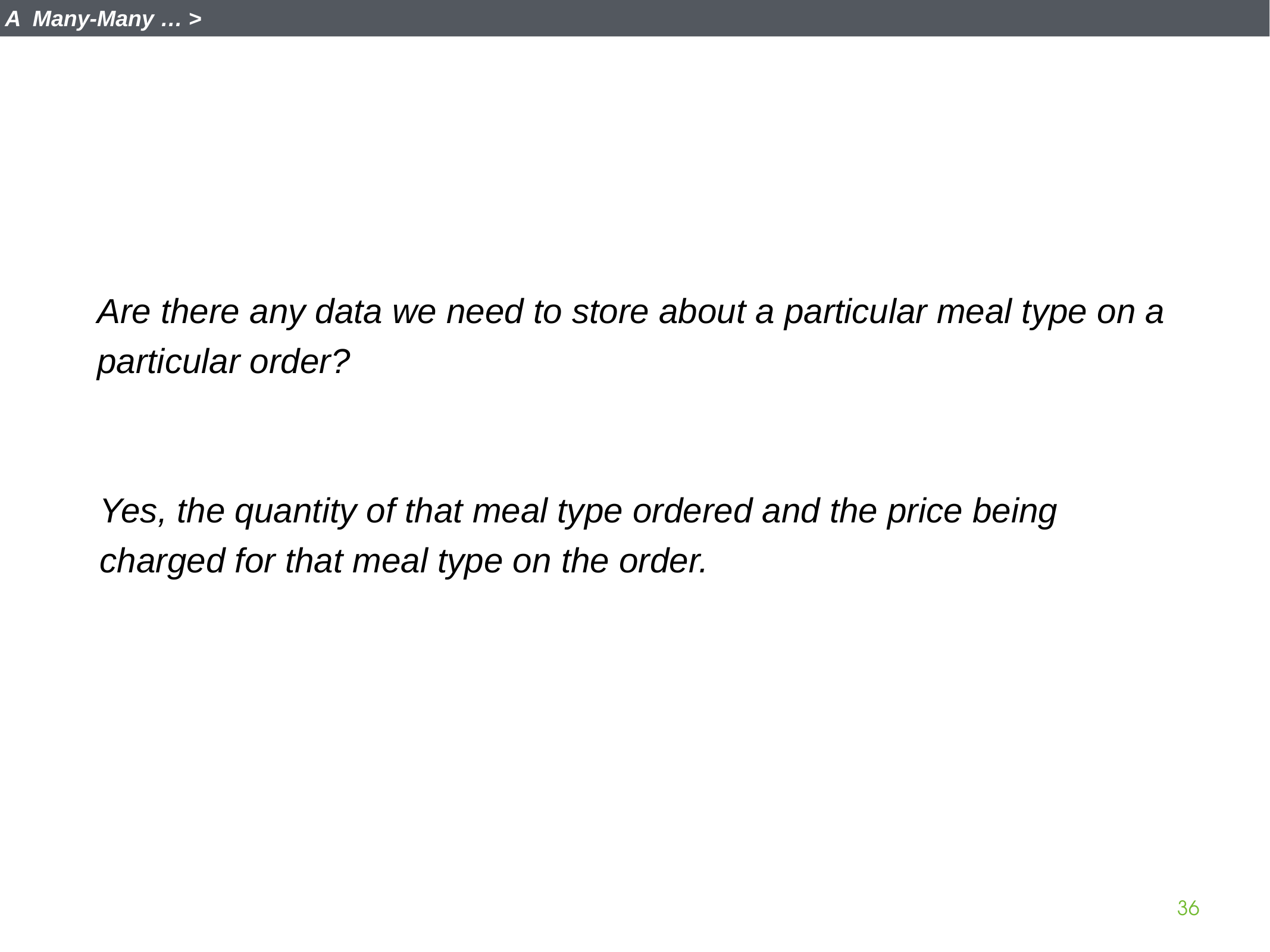

A  Many-Many … >
Are there any data we need to store about a particular meal type on a particular order?
Yes, the quantity of that meal type ordered and the price being charged for that meal type on the order.
36